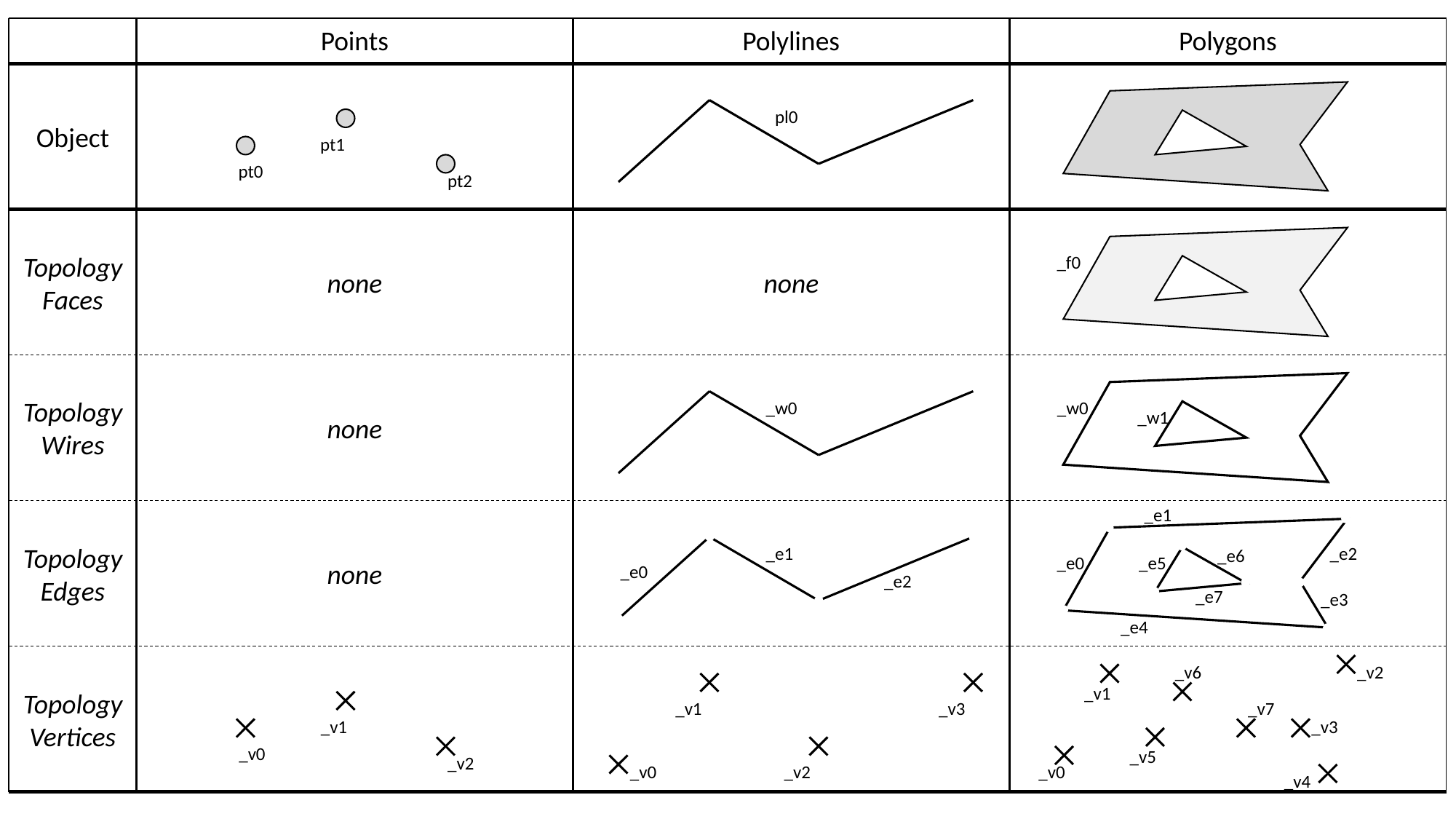

Points
Polylines
Polygons
Object

pl0

pt1

pt0

pt2
Topology Faces
none
none

_f0

Topology Wires
none

_w0
_w0
_w1

_e1
Topology Edges
none

_e1
_e2
_e6

_e0
_e5

_e0
_e2

_e7
_e3

_e4

Topology Vertices
_v6
_v2
_v1
_v1
_v3
_v7
_v1
_v3
_v0
_v5
_v2
_v0
_v2
_v0
_v4